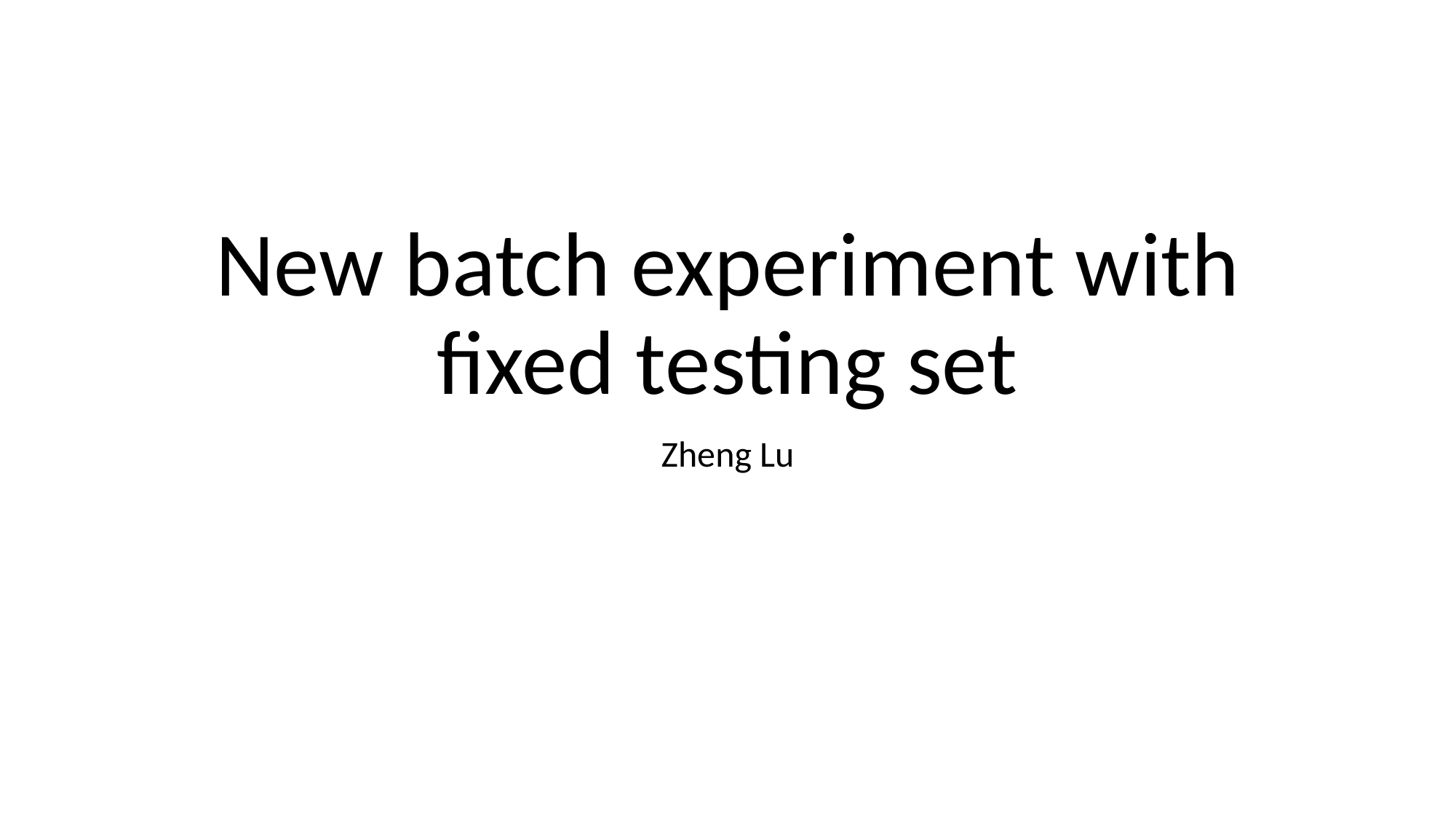

# New batch experiment with fixed testing set
Zheng Lu